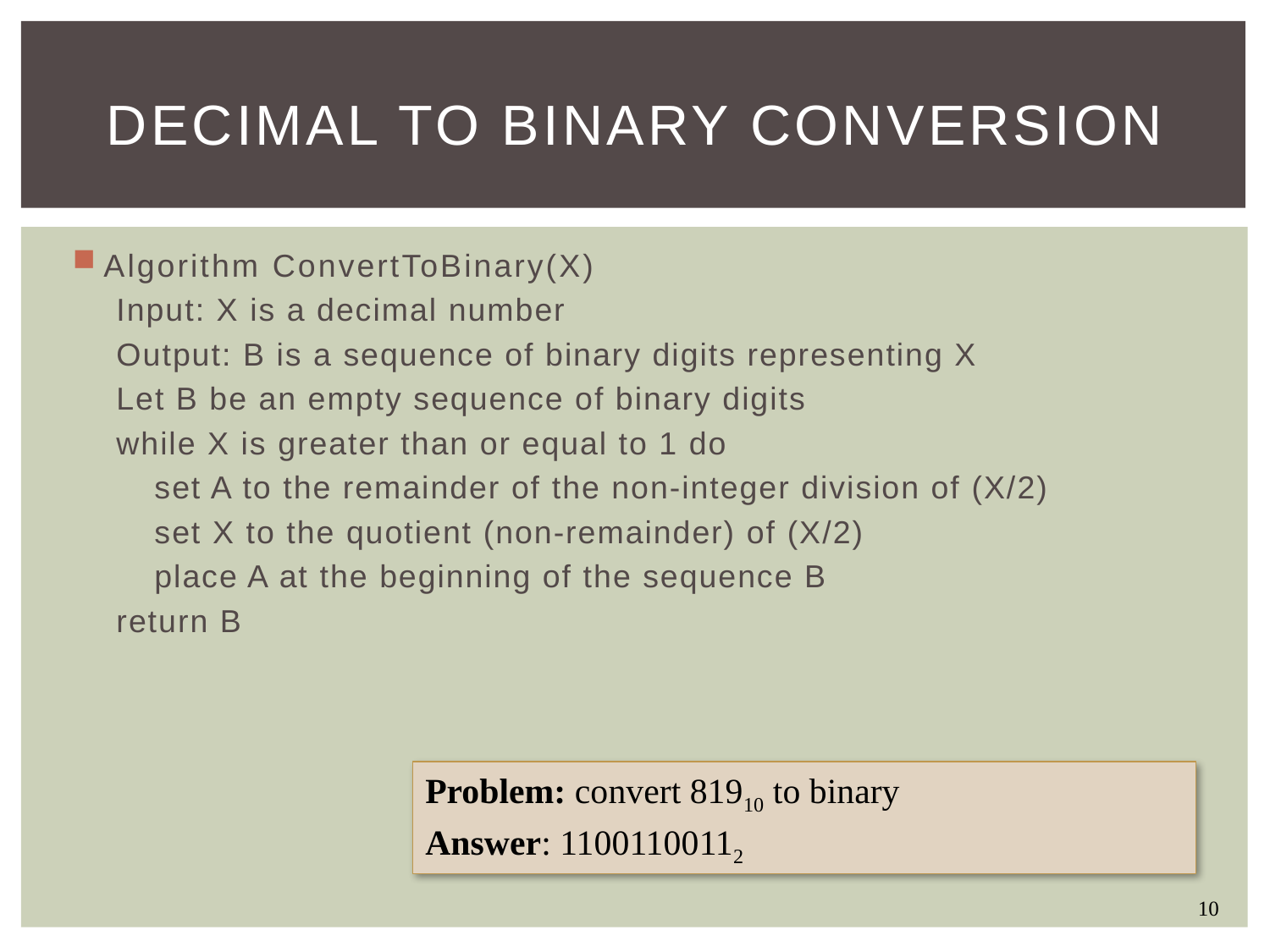

# Decimal to Binary Conversion
Algorithm ConvertToBinary(X)
Input: X is a decimal number
Output: B is a sequence of binary digits representing X
Let B be an empty sequence of binary digits
while X is greater than or equal to 1 do
set A to the remainder of the non-integer division of (X/2)
set X to the quotient (non-remainder) of (X/2)
place A at the beginning of the sequence B
return B

Problem: convert 81910 to binary
Answer: 11001100112